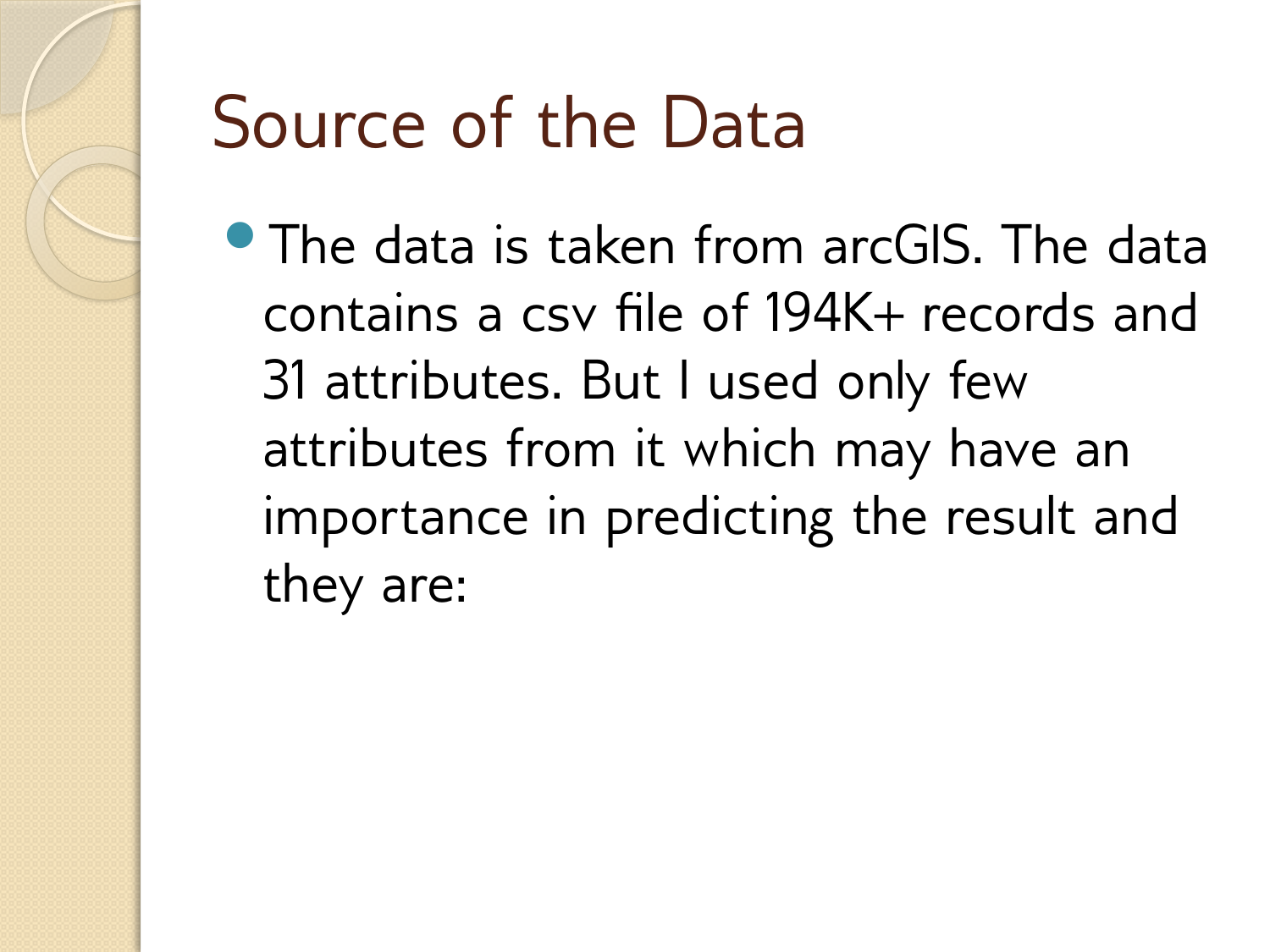

# Source of the Data
The data is taken from arcGIS. The data contains a csv file of 194K+ records and 31 attributes. But I used only few attributes from it which may have an importance in predicting the result and they are: